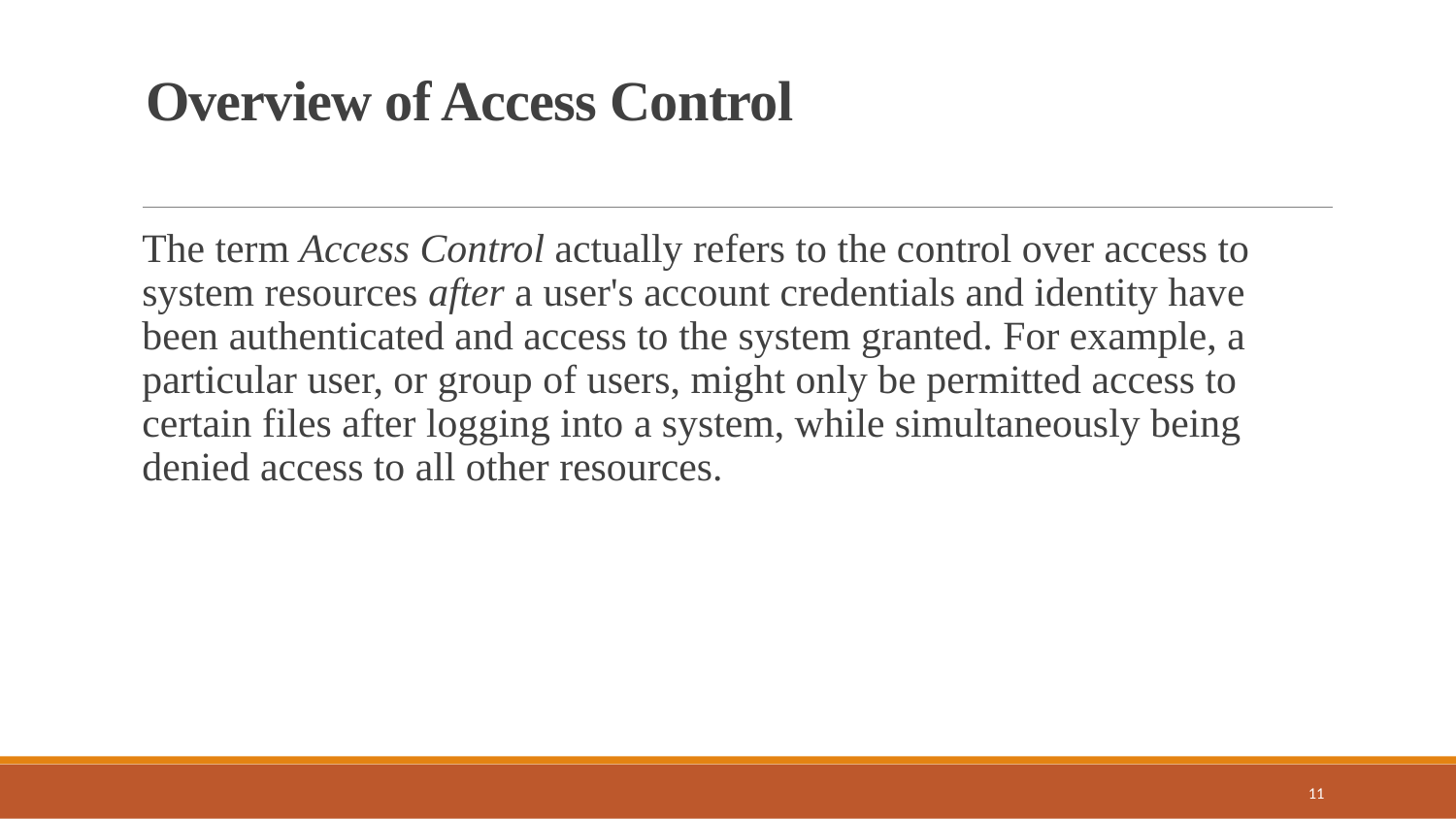

# Overview of Access Control
The term Access Control actually refers to the control over access to system resources after a user's account credentials and identity have been authenticated and access to the system granted. For example, a particular user, or group of users, might only be permitted access to certain files after logging into a system, while simultaneously being denied access to all other resources.
11